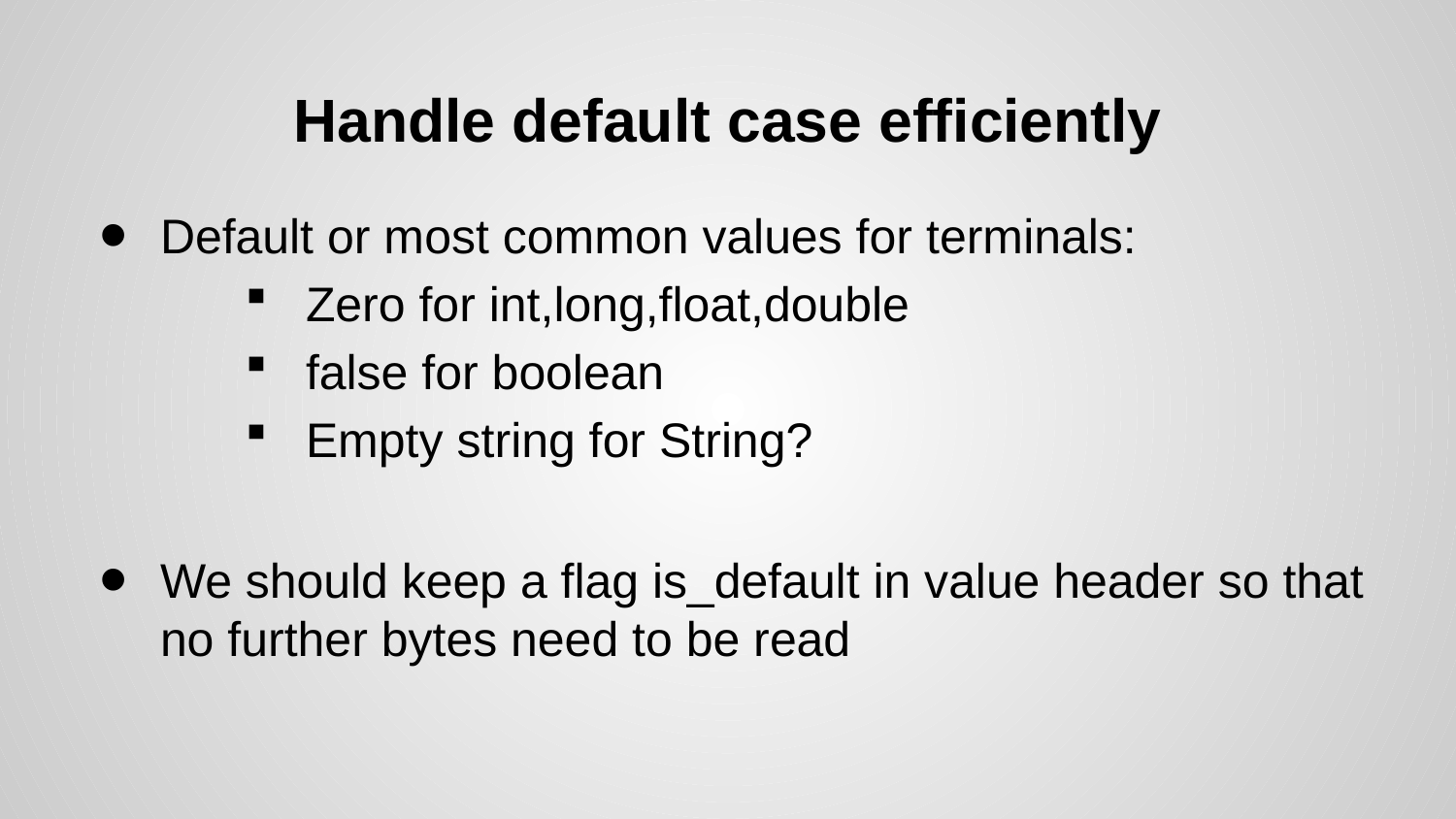

# Handle default case efficiently
Default or most common values for terminals:
Zero for int,long,float,double
false for boolean
Empty string for String?

We should keep a flag is_default in value header so that no further bytes need to be read